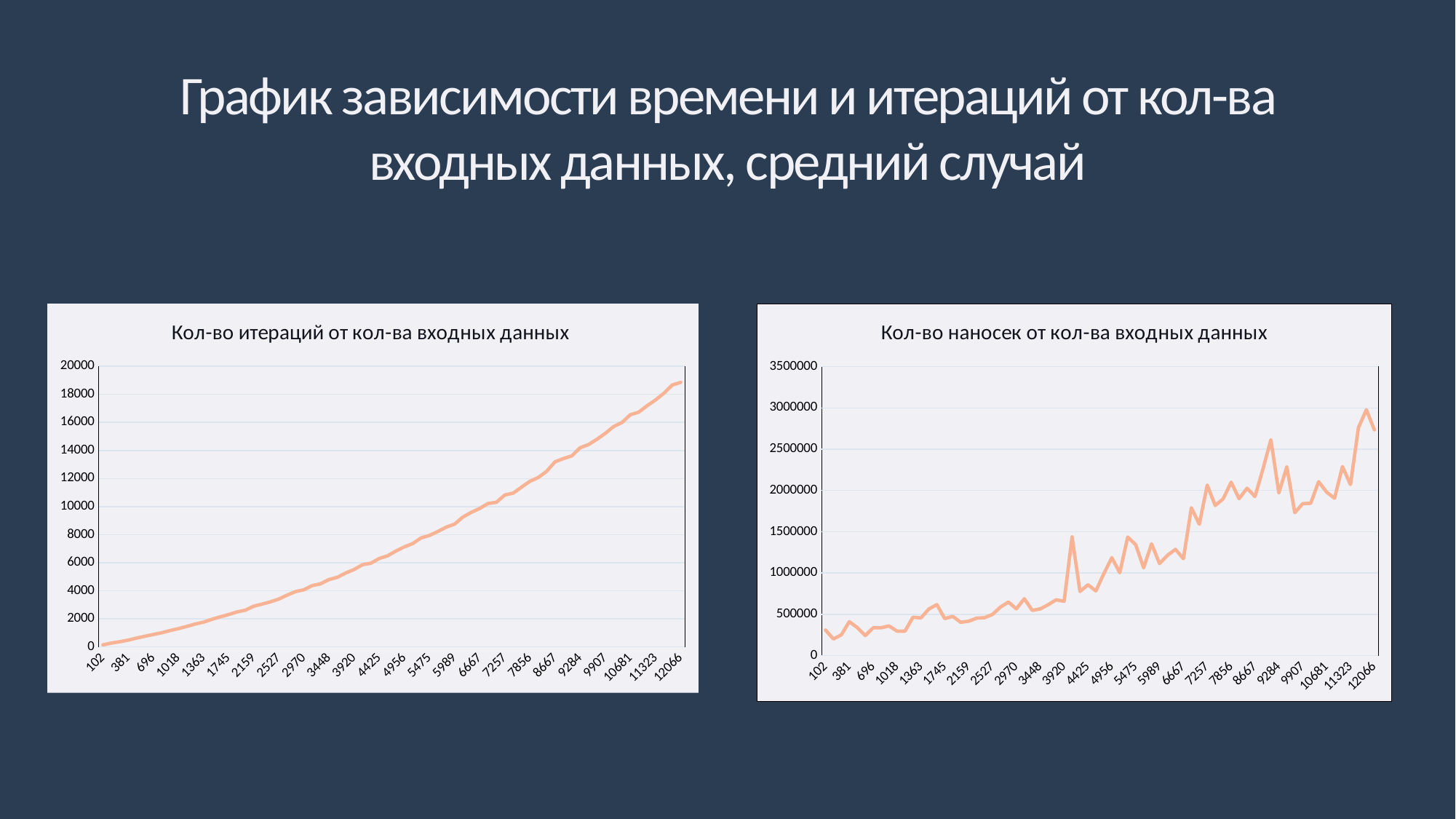

График зависимости времени и итераций от кол-ва входных данных, средний случай

### Chart: Кол-во итераций от кол-ва входных данных

| Category |  |
|---|---|
| 102 | 144.0 |
| 202 | 269.0 |
| 287 | 364.0 |
| 381 | 475.0 |
| 492 | 622.0 |
| 595 | 753.0 |
| 696 | 878.0 |
| 795 | 999.0 |
| 911 | 1156.0 |
| 1018 | 1295.0 |
| 1135 | 1455.0 |
| 1257 | 1622.0 |
| 1363 | 1758.0 |
| 1500 | 1956.0 |
| 1628 | 2137.0 |
| 1745 | 2300.0 |
| 1877 | 2487.0 |
| 1977 | 2609.0 |
| 2159 | 2895.0 |
| 2270 | 3043.0 |
| 2391 | 3207.0 |
| 2527 | 3405.0 |
| 2703 | 3684.0 |
| 2868 | 3936.0 |
| 2970 | 4067.0 |
| 3157 | 4364.0 |
| 3260 | 4495.0 |
| 3448 | 4794.0 |
| 3565 | 4955.0 |
| 3760 | 5267.0 |
| 3920 | 5511.0 |
| 4130 | 5855.0 |
| 4220 | 5958.0 |
| 4425 | 6295.0 |
| 4558 | 6486.0 |
| 4769 | 6830.0 |
| 4956 | 7126.0 |
| 5106 | 7359.0 |
| 5345 | 7762.0 |
| 5475 | 7937.0 |
| 5651 | 8220.0 |
| 5844 | 8528.0 |
| 5989 | 8745.0 |
| 6282 | 9253.0 |
| 6484 | 9582.0 |
| 6667 | 9862.0 |
| 6874 | 10213.0 |
| 6956 | 10304.0 |
| 7257 | 10824.0 |
| 7362 | 10956.0 |
| 7611 | 11386.0 |
| 7856 | 11801.0 |
| 8032 | 12072.0 |
| 8287 | 12512.0 |
| 8667 | 13190.0 |
| 8819 | 13421.0 |
| 8955 | 13614.0 |
| 9284 | 14194.0 |
| 9432 | 14419.0 |
| 9655 | 14795.0 |
| 9907 | 15214.0 |
| 10182 | 15701.0 |
| 10372 | 15995.0 |
| 10681 | 16547.0 |
| 10814 | 16728.0 |
| 11081 | 17188.0 |
| 11323 | 17598.0 |
| 11599 | 18073.0 |
| 11931 | 18661.0 |
| 12066 | 18852.0 |

### Chart: Кол-во наносек от кол-ва входных данных

| Category |  |
|---|---|
| 102 | 308950.0 |
| 202 | 200500.0 |
| 287 | 251450.0 |
| 381 | 410600.0 |
| 492 | 338500.0 |
| 595 | 241650.0 |
| 696 | 337100.0 |
| 795 | 337200.0 |
| 911 | 358350.0 |
| 1018 | 295850.0 |
| 1135 | 296200.0 |
| 1257 | 464600.0 |
| 1363 | 455800.0 |
| 1500 | 563400.0 |
| 1628 | 617500.0 |
| 1745 | 447600.0 |
| 1877 | 474650.0 |
| 1977 | 403500.0 |
| 2159 | 415550.0 |
| 2270 | 453300.0 |
| 2391 | 458800.0 |
| 2527 | 498600.0 |
| 2703 | 586900.0 |
| 2868 | 647750.0 |
| 2970 | 566250.0 |
| 3157 | 688050.0 |
| 3260 | 546750.0 |
| 3448 | 565300.0 |
| 3565 | 616300.0 |
| 3760 | 675700.0 |
| 3920 | 656650.0 |
| 4130 | 1437150.0 |
| 4220 | 775800.0 |
| 4425 | 857800.0 |
| 4558 | 782900.0 |
| 4769 | 992550.0 |
| 4956 | 1185900.0 |
| 5106 | 1003250.0 |
| 5345 | 1435350.0 |
| 5475 | 1343250.0 |
| 5651 | 1062250.0 |
| 5844 | 1353300.0 |
| 5989 | 1114150.0 |
| 6282 | 1214450.0 |
| 6484 | 1286450.0 |
| 6667 | 1173600.0 |
| 6874 | 1789600.0 |
| 6956 | 1590450.0 |
| 7257 | 2064750.0 |
| 7362 | 1817750.0 |
| 7611 | 1898100.0 |
| 7856 | 2100350.0 |
| 8032 | 1900000.0 |
| 8287 | 2027350.0 |
| 8667 | 1926600.0 |
| 8819 | 2258750.0 |
| 8955 | 2614650.0 |
| 9284 | 1969750.0 |
| 9432 | 2286350.0 |
| 9655 | 1730300.0 |
| 9907 | 1839850.0 |
| 10182 | 1844100.0 |
| 10372 | 2106500.0 |
| 10681 | 1980200.0 |
| 10814 | 1905800.0 |
| 11081 | 2289450.0 |
| 11323 | 2071700.0 |
| 11599 | 2760850.0 |
| 11931 | 2977900.0 |
| 12066 | 2734600.0 |